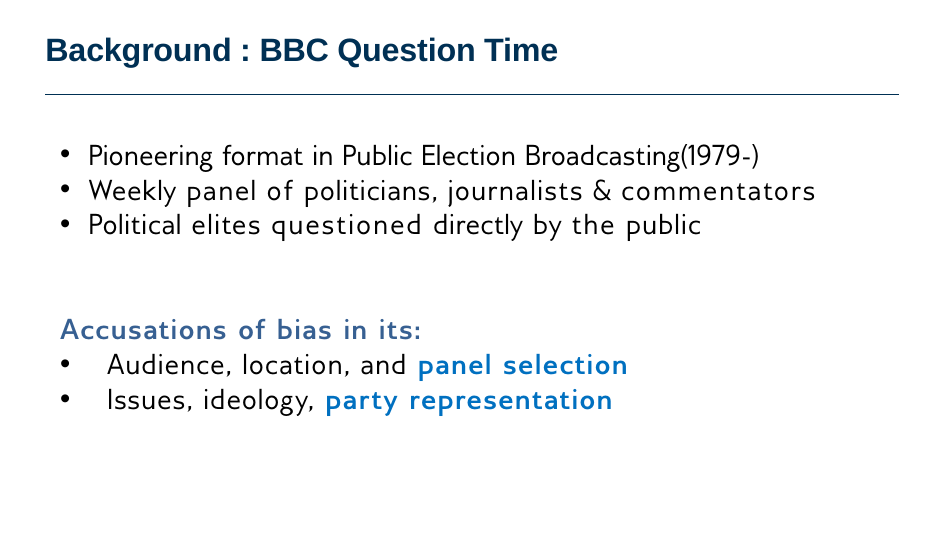

# Background : BBC Question Time

Pioneering format in Public Election Broadcasting(1979-)
Weekly panel of politicians, journalists & commentators
Political elites questioned directly by the public

Accusations of bias in its:
Audience, location, and panel selection
Issues, ideology, party representation